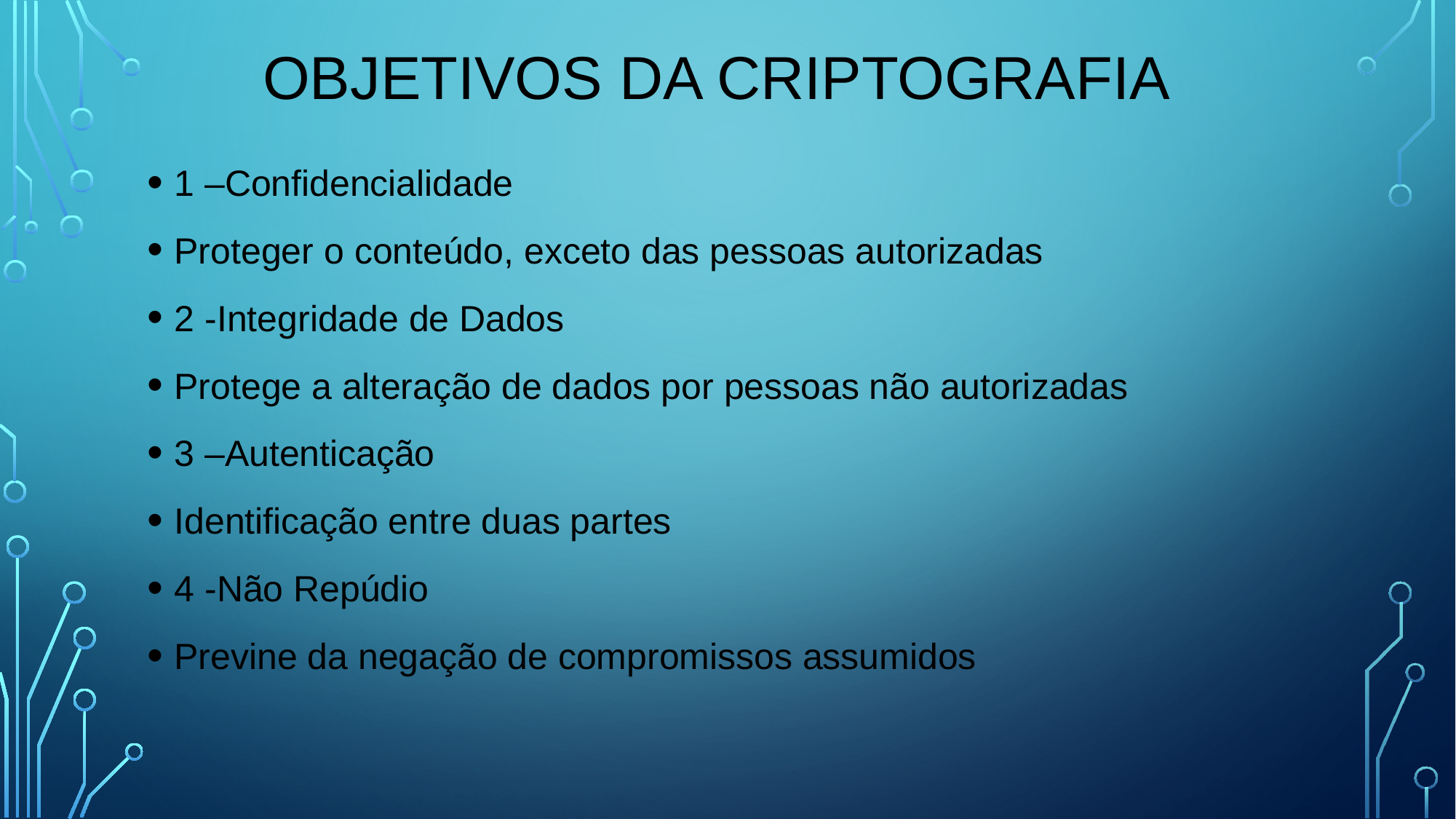

# Objetivos da Criptografia
1 –Confidencialidade
Proteger o conteúdo, exceto das pessoas autorizadas
2 -Integridade de Dados
Protege a alteração de dados por pessoas não autorizadas
3 –Autenticação
Identificação entre duas partes
4 -Não Repúdio
Previne da negação de compromissos assumidos